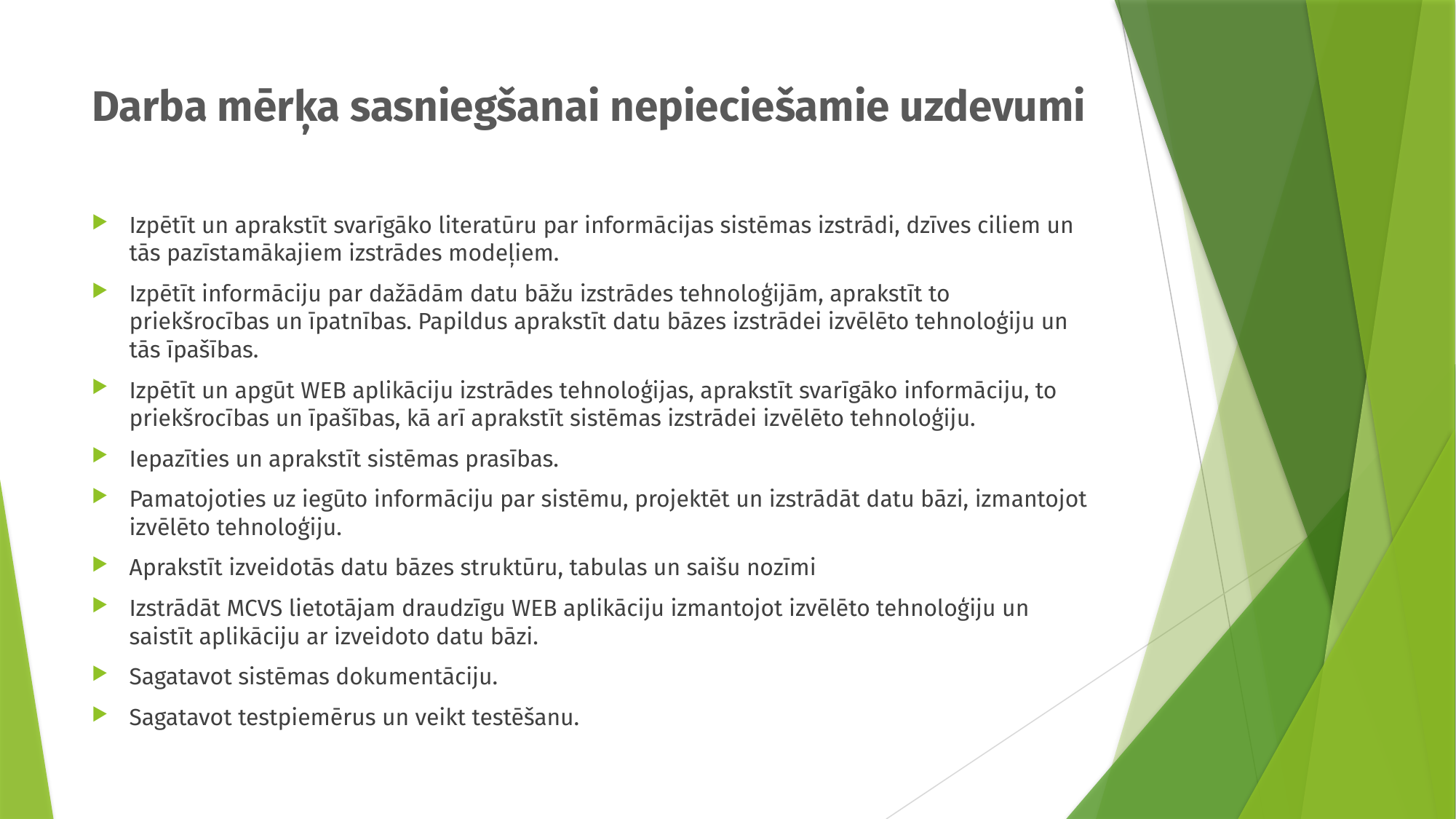

# Darba mērķa sasniegšanai nepieciešamie uzdevumi
Izpētīt un aprakstīt svarīgāko literatūru par informācijas sistēmas izstrādi, dzīves ciliem un tās pazīstamākajiem izstrādes modeļiem.
Izpētīt informāciju par dažādām datu bāžu izstrādes tehnoloģijām, aprakstīt to priekšrocības un īpatnības. Papildus aprakstīt datu bāzes izstrādei izvēlēto tehnoloģiju un tās īpašības.
Izpētīt un apgūt WEB aplikāciju izstrādes tehnoloģijas, aprakstīt svarīgāko informāciju, to priekšrocības un īpašības, kā arī aprakstīt sistēmas izstrādei izvēlēto tehnoloģiju.
Iepazīties un aprakstīt sistēmas prasības.
Pamatojoties uz iegūto informāciju par sistēmu, projektēt un izstrādāt datu bāzi, izmantojot izvēlēto tehnoloģiju.
Aprakstīt izveidotās datu bāzes struktūru, tabulas un saišu nozīmi
Izstrādāt MCVS lietotājam draudzīgu WEB aplikāciju izmantojot izvēlēto tehnoloģiju un saistīt aplikāciju ar izveidoto datu bāzi.
Sagatavot sistēmas dokumentāciju.
Sagatavot testpiemērus un veikt testēšanu.